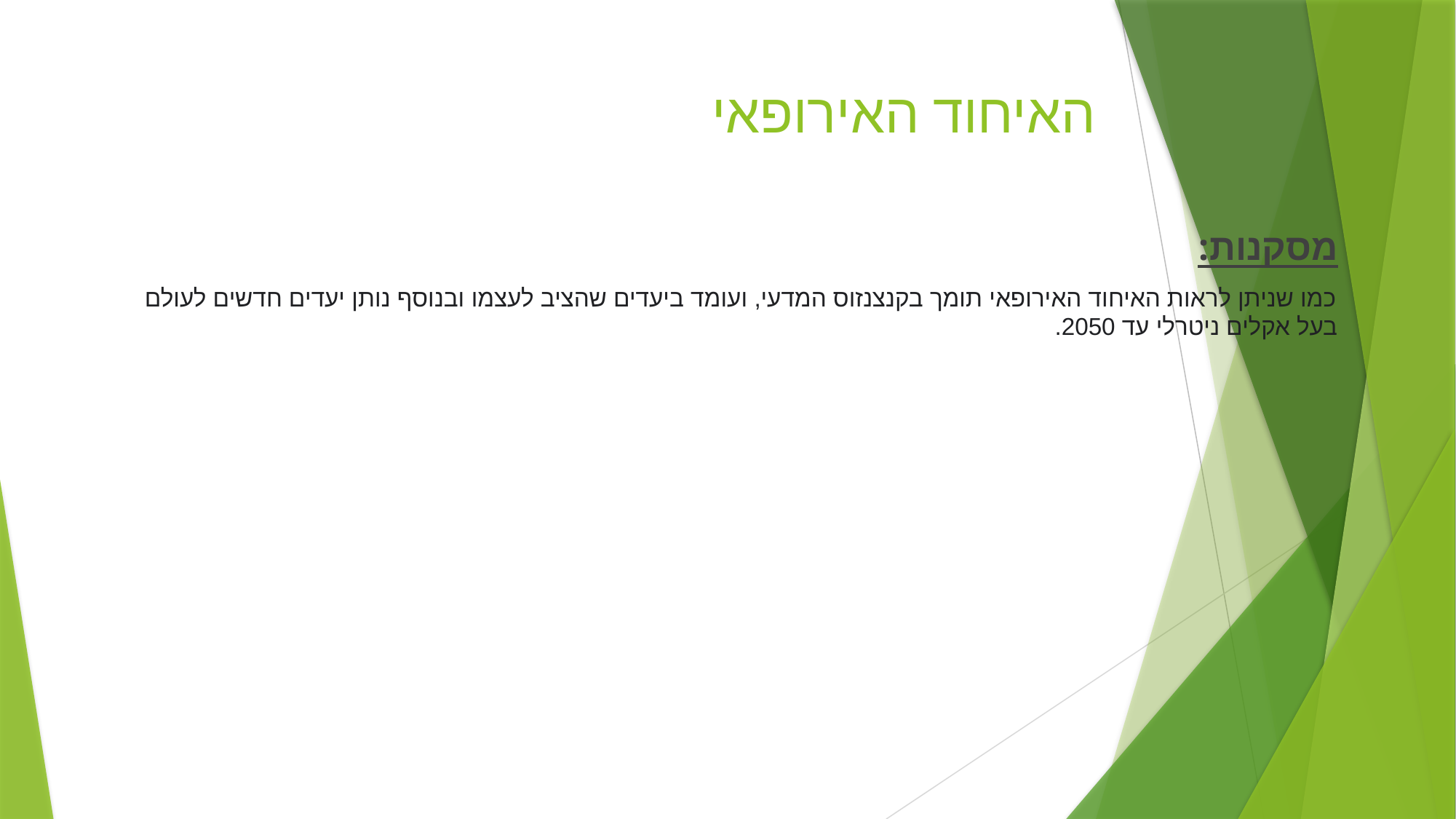

# האיחוד האירופאי
מסקנות:
כמו שניתן לראות האיחוד האירופאי תומך בקנצנזוס המדעי, ועומד ביעדים שהציב לעצמו ובנוסף נותן יעדים חדשים לעולם בעל אקלים ניטרלי עד 2050.